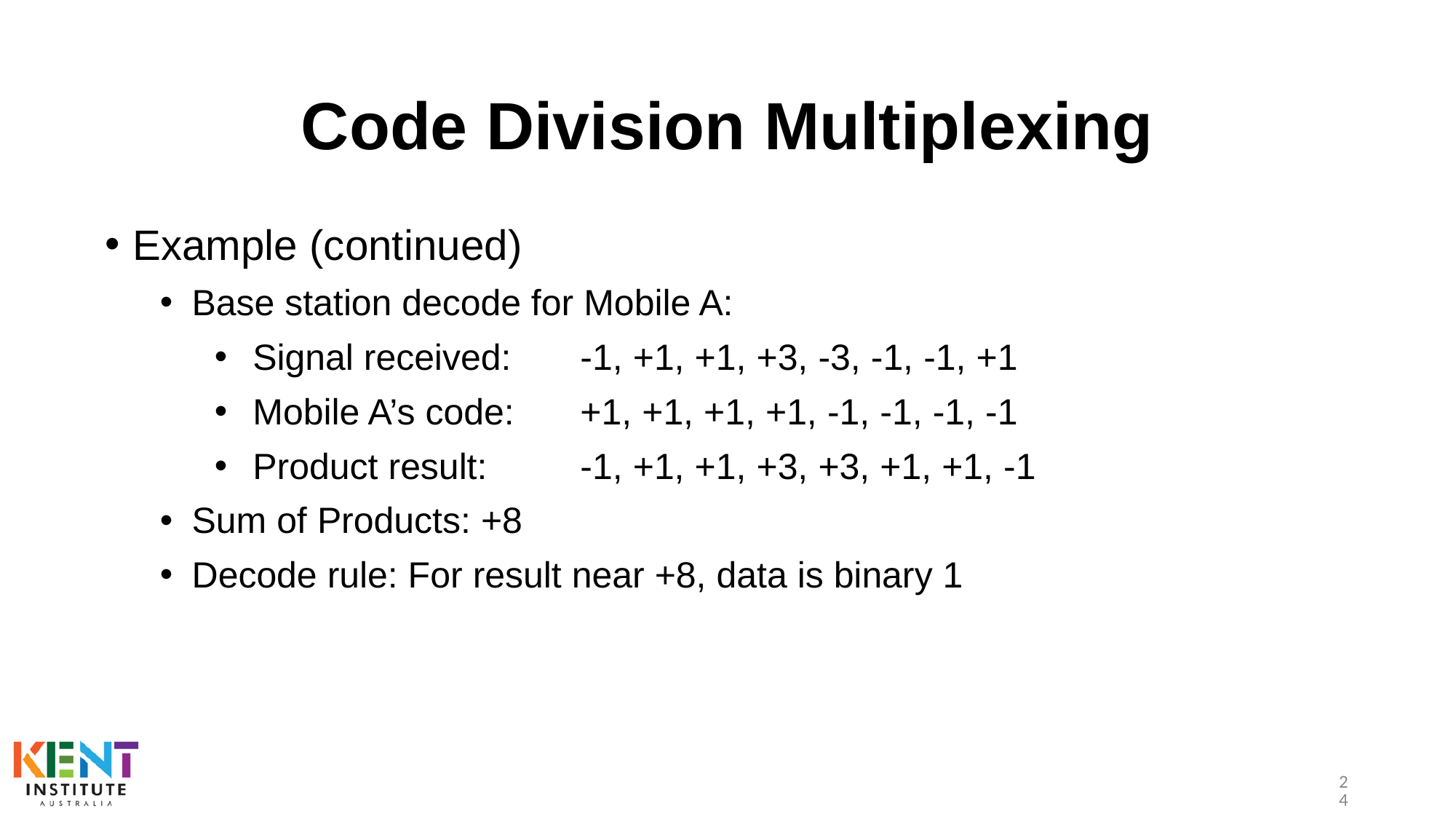

# Code Division Multiplexing
Example (continued)
Base station decode for Mobile A:
Signal received:	-1, +1, +1, +3, -3, -1, -1, +1
Mobile A’s code:	+1, +1, +1, +1, -1, -1, -1, -1
Product result:	-1, +1, +1, +3, +3, +1, +1, -1
Sum of Products: +8
Decode rule: For result near +8, data is binary 1
24